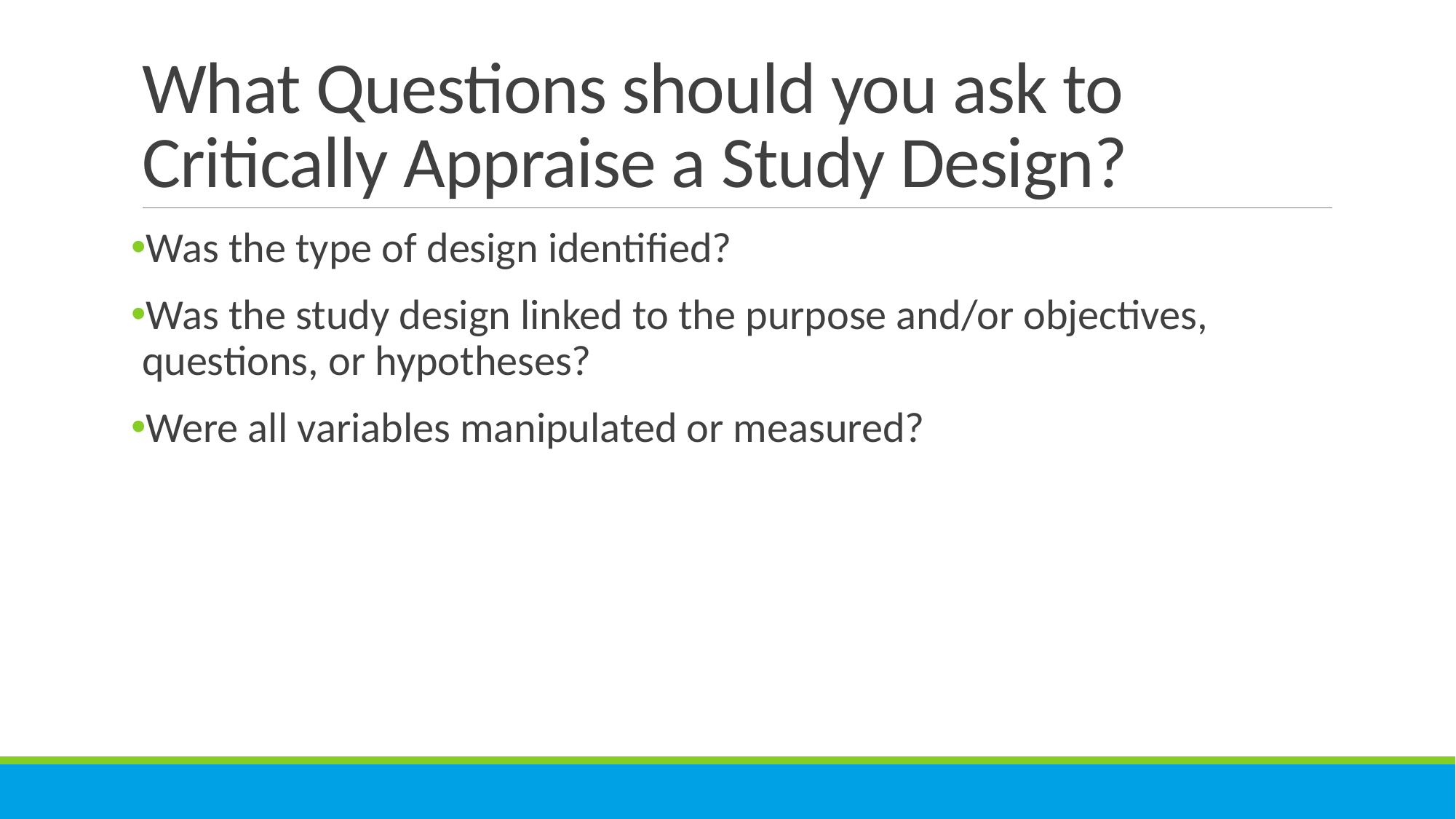

# What Questions should you ask to Critically Appraise a Study Design?
Was the type of design identified?
Was the study design linked to the purpose and/or objectives, questions, or hypotheses?
Were all variables manipulated or measured?